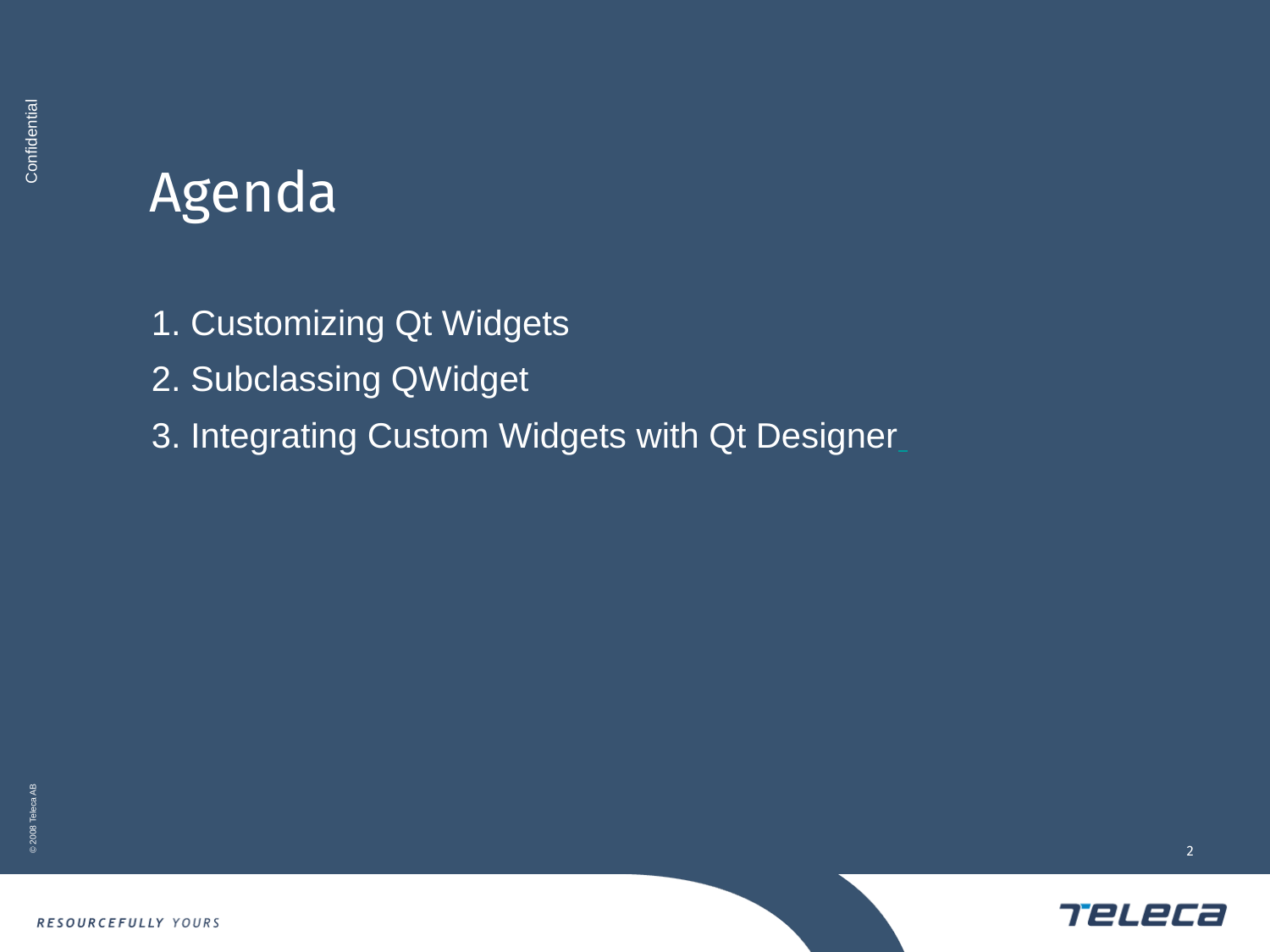

# Agenda
1. Customizing Qt Widgets
2. Subclassing QWidget
3. Integrating Custom Widgets with Qt Designer
2